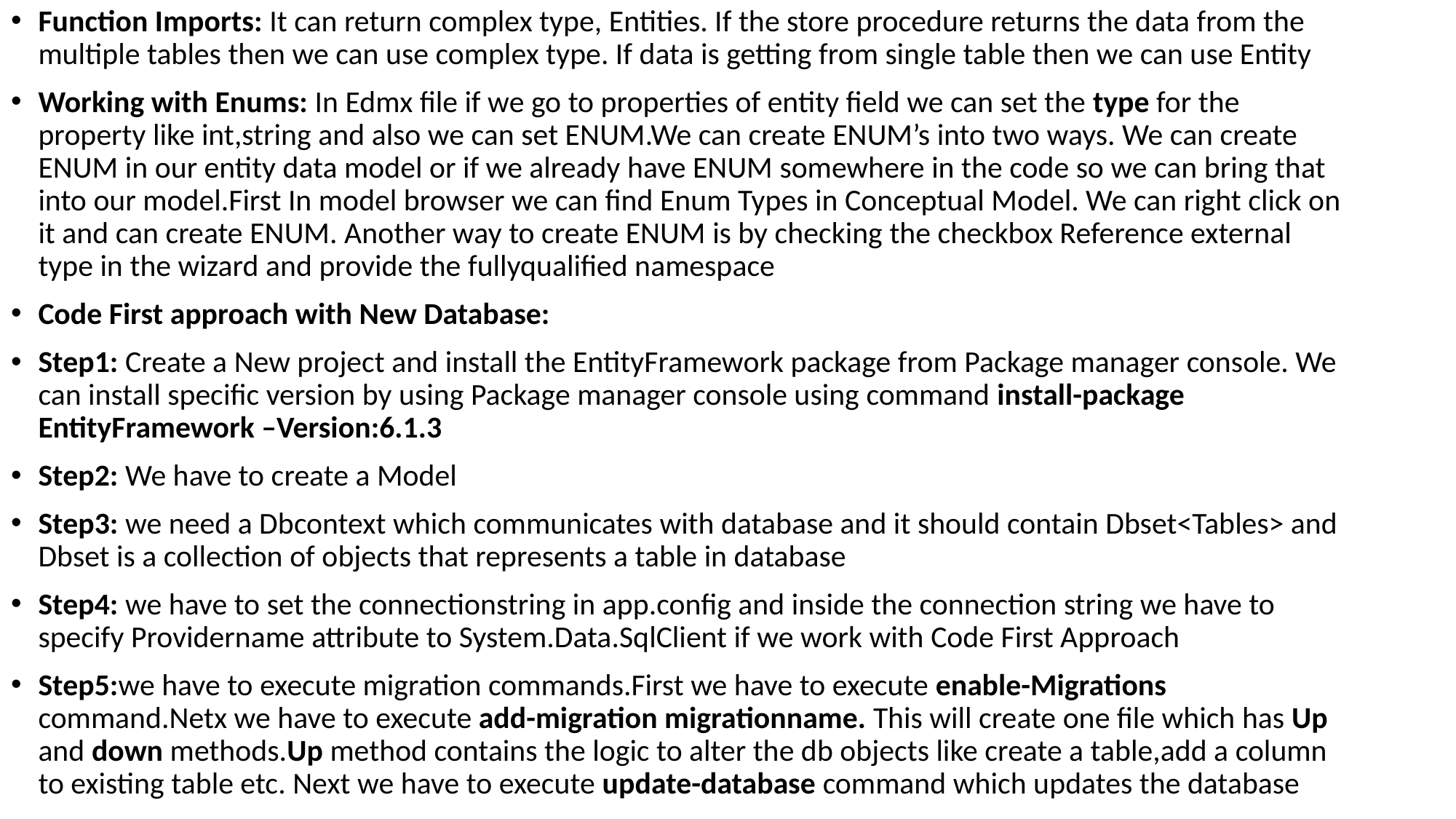

Function Imports: It can return complex type, Entities. If the store procedure returns the data from the multiple tables then we can use complex type. If data is getting from single table then we can use Entity
Working with Enums: In Edmx file if we go to properties of entity field we can set the type for the property like int,string and also we can set ENUM.We can create ENUM’s into two ways. We can create ENUM in our entity data model or if we already have ENUM somewhere in the code so we can bring that into our model.First In model browser we can find Enum Types in Conceptual Model. We can right click on it and can create ENUM. Another way to create ENUM is by checking the checkbox Reference external type in the wizard and provide the fullyqualified namespace
Code First approach with New Database:
Step1: Create a New project and install the EntityFramework package from Package manager console. We can install specific version by using Package manager console using command install-package EntityFramework –Version:6.1.3
Step2: We have to create a Model
Step3: we need a Dbcontext which communicates with database and it should contain Dbset<Tables> and Dbset is a collection of objects that represents a table in database
Step4: we have to set the connectionstring in app.config and inside the connection string we have to specify Providername attribute to System.Data.SqlClient if we work with Code First Approach
Step5:we have to execute migration commands.First we have to execute enable-Migrations command.Netx we have to execute add-migration migrationname. This will create one file which has Up and down methods.Up method contains the logic to alter the db objects like create a table,add a column to existing table etc. Next we have to execute update-database command which updates the database